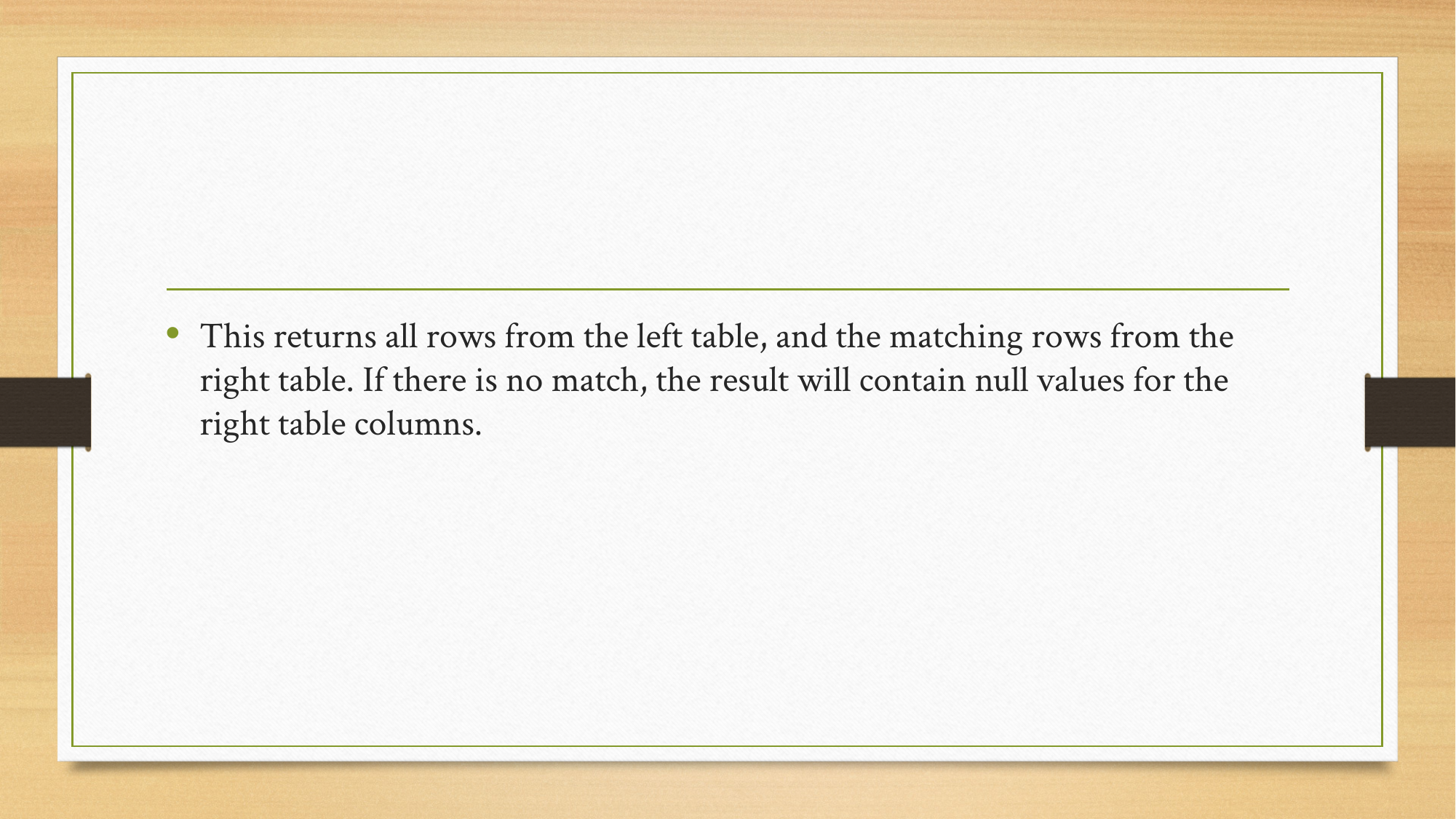

#
This returns all rows from the left table, and the matching rows from the right table. If there is no match, the result will contain null values for the right table columns.